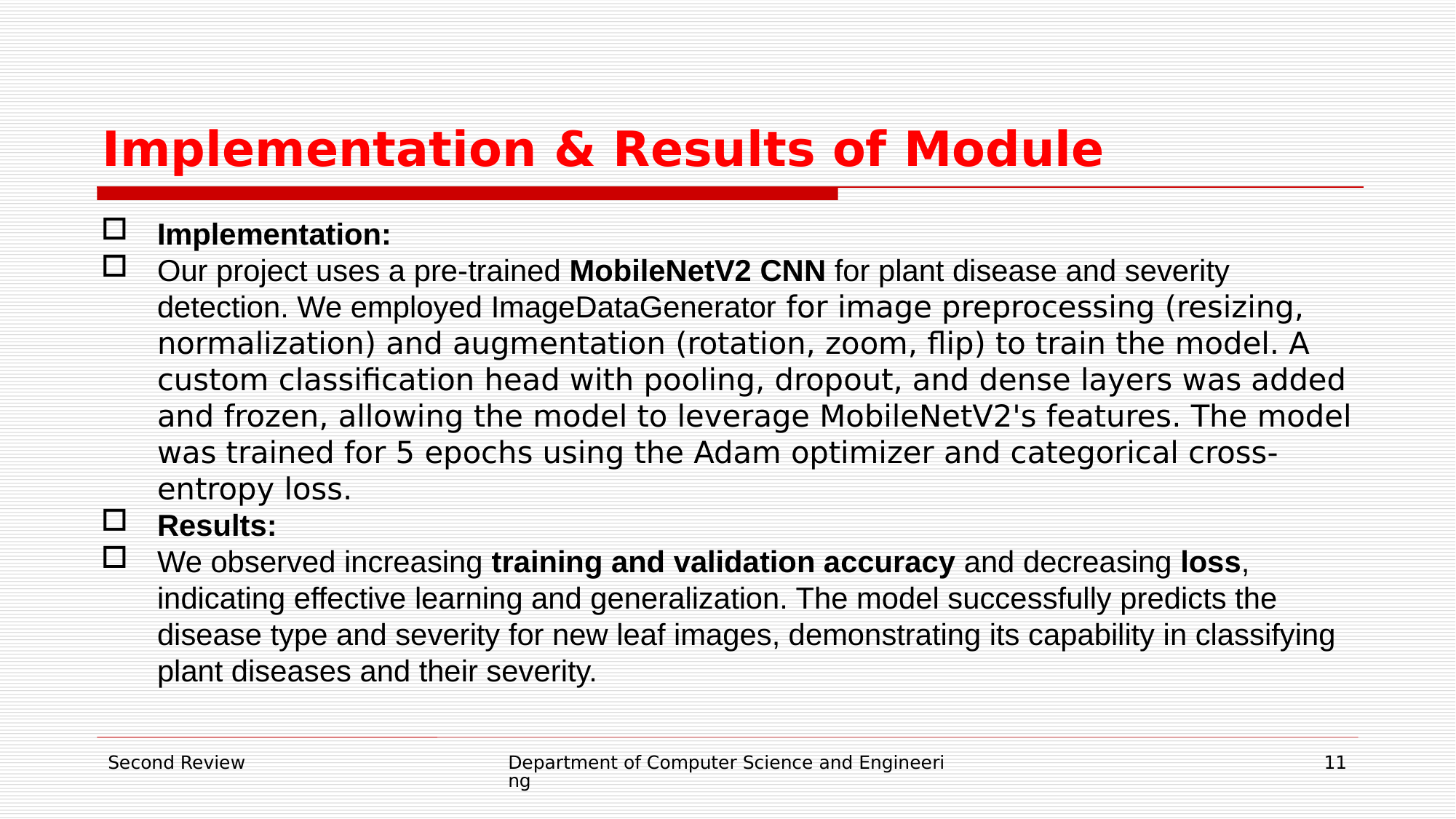

# Implementation & Results of Module
Implementation:
Our project uses a pre-trained MobileNetV2 CNN for plant disease and severity detection. We employed ImageDataGenerator for image preprocessing (resizing, normalization) and augmentation (rotation, zoom, flip) to train the model. A custom classification head with pooling, dropout, and dense layers was added and frozen, allowing the model to leverage MobileNetV2's features. The model was trained for 5 epochs using the Adam optimizer and categorical cross-entropy loss.
Results:
We observed increasing training and validation accuracy and decreasing loss, indicating effective learning and generalization. The model successfully predicts the disease type and severity for new leaf images, demonstrating its capability in classifying plant diseases and their severity.
Second Review
Department of Computer Science and Engineering
11